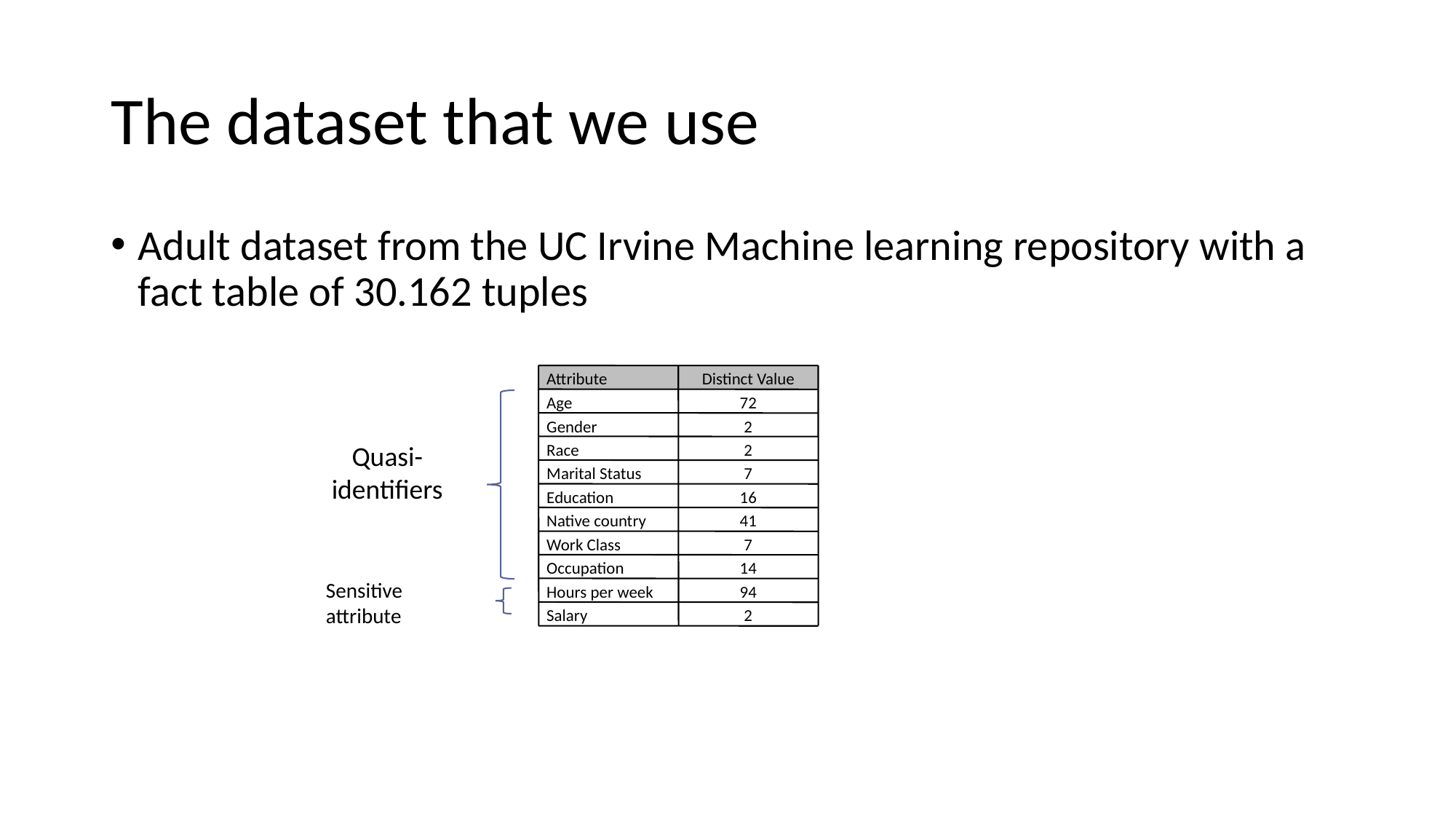

# The dataset that we use
Adult dataset from the UC Irvine Machine learning repository with a fact table of 30.162 tuples

Attribute

Distinct Value

Age

72
Gender

2
Race

2
Marital Status

7
Education

16
Native country

41
Work Class

7
Occupation

14
Hours per week

94
Salary

2

Quasi-identifiers
Sensitive attribute